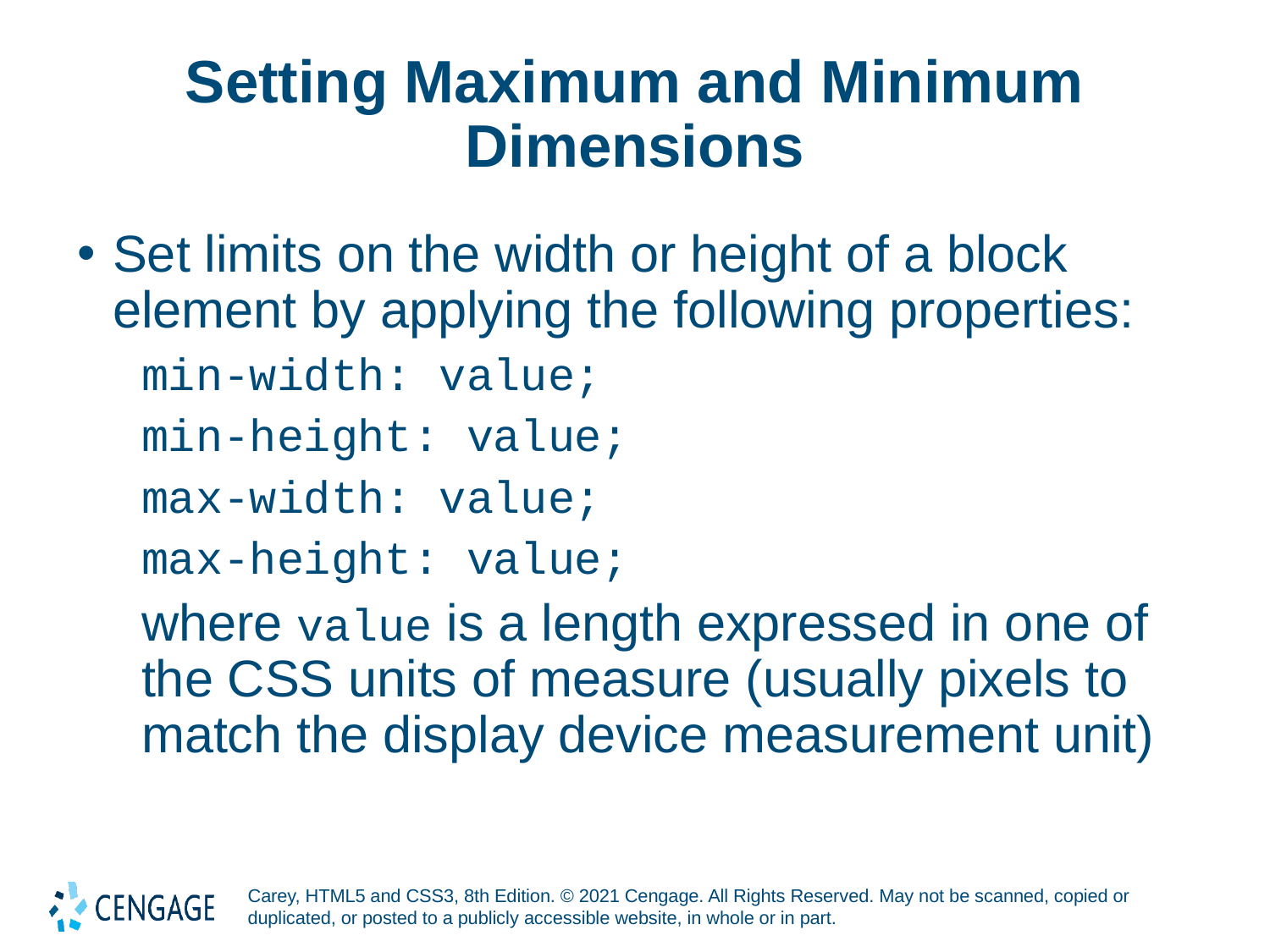

# Setting Maximum and Minimum Dimensions
Set limits on the width or height of a block element by applying the following properties:
min-width: value;
min-height: value;
max-width: value;
max-height: value;
where value is a length expressed in one of the CSS units of measure (usually pixels to match the display device measurement unit)